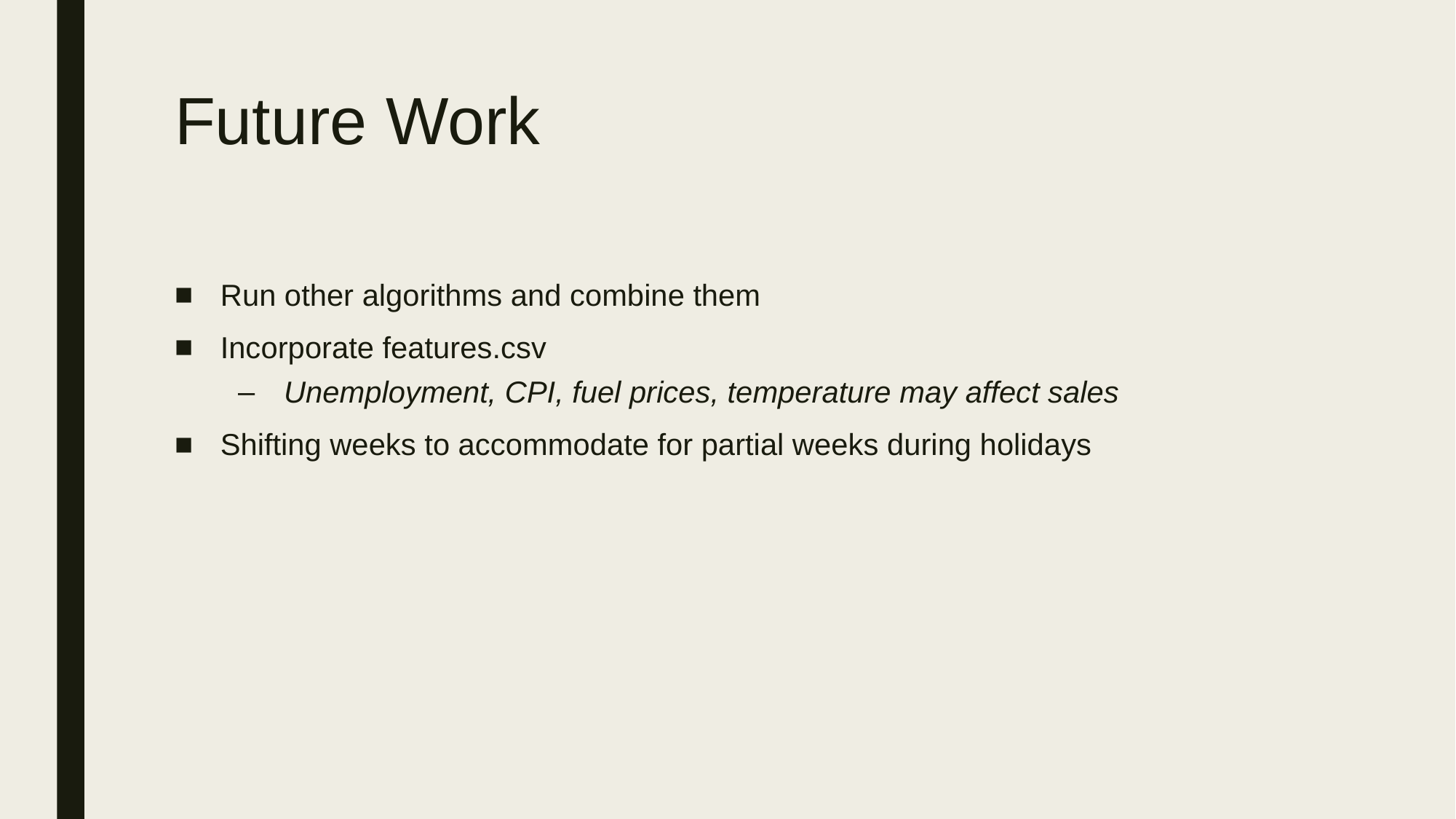

# Future Work
Run other algorithms and combine them
Incorporate features.csv
Unemployment, CPI, fuel prices, temperature may affect sales
Shifting weeks to accommodate for partial weeks during holidays